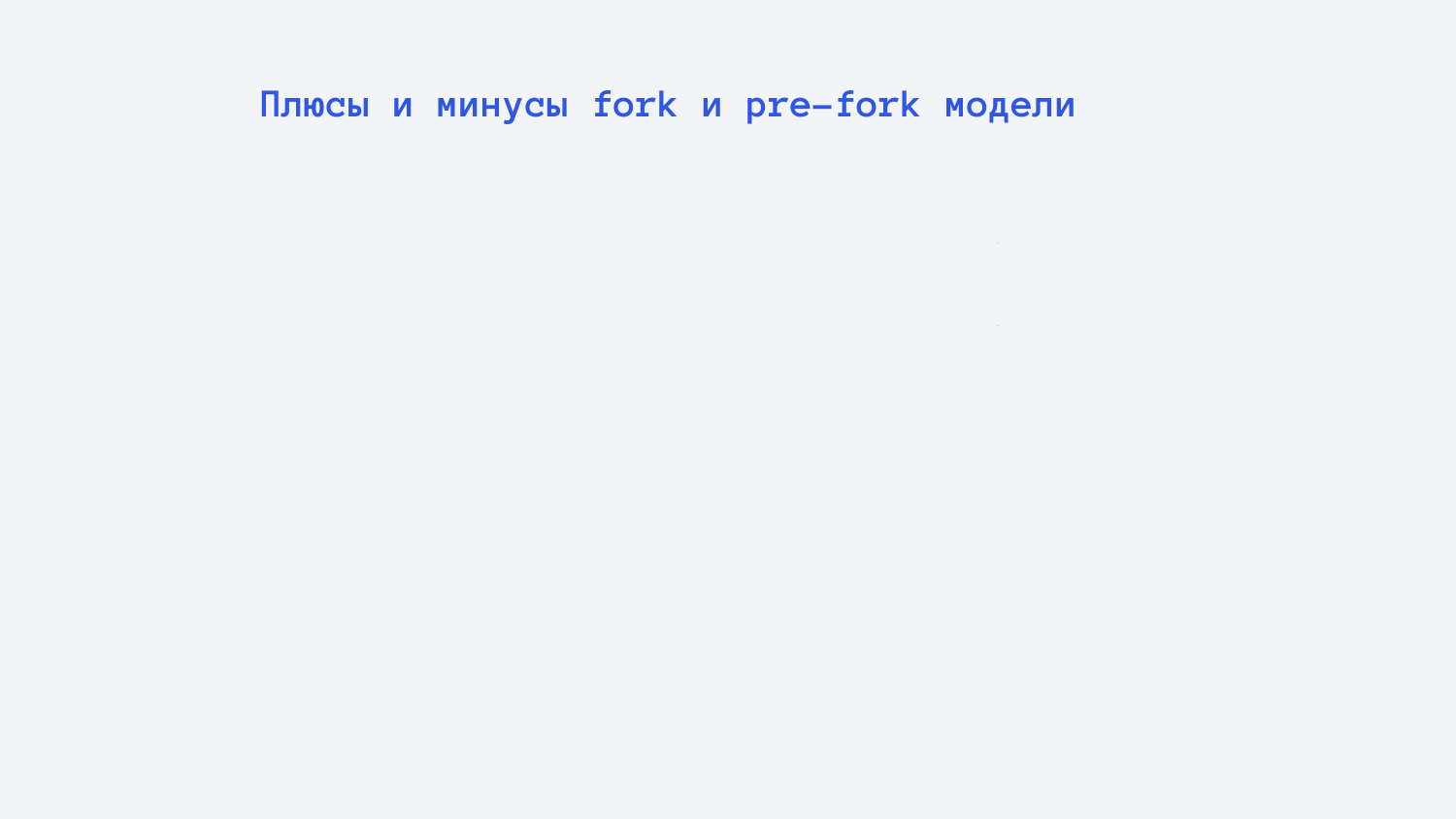

Плюсы и минусы fork и pre-fork модели
Плюсы: copy-on-write, isolation, true parallelism
Минусы: very heavyweight context switches - switch out page table, program counter, registers                       and other resources like open fds; flush processor’s cache and TLB; copy-on-write works                       badly most of the time.